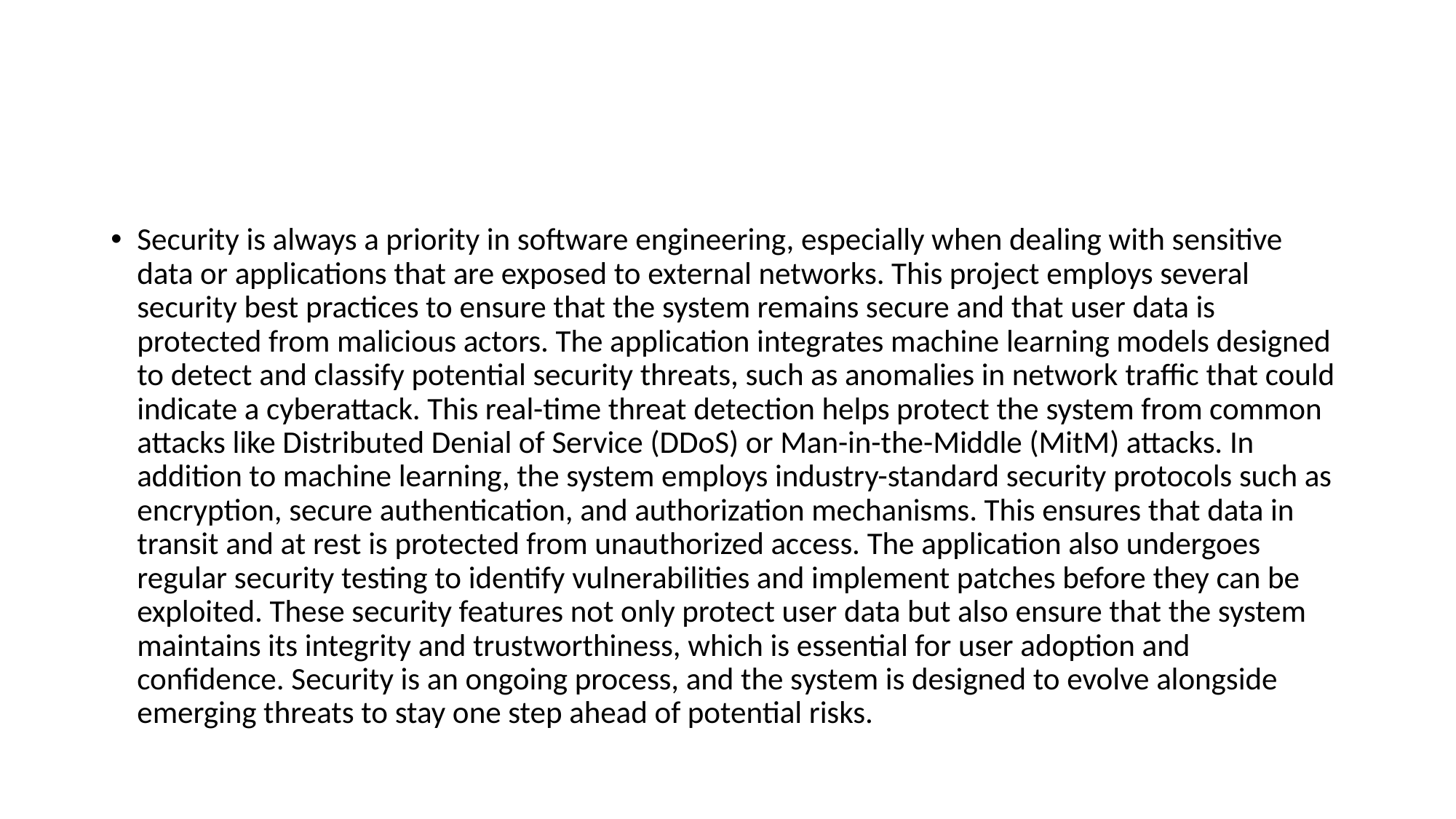

#
Security is always a priority in software engineering, especially when dealing with sensitive data or applications that are exposed to external networks. This project employs several security best practices to ensure that the system remains secure and that user data is protected from malicious actors. The application integrates machine learning models designed to detect and classify potential security threats, such as anomalies in network traffic that could indicate a cyberattack. This real-time threat detection helps protect the system from common attacks like Distributed Denial of Service (DDoS) or Man-in-the-Middle (MitM) attacks. In addition to machine learning, the system employs industry-standard security protocols such as encryption, secure authentication, and authorization mechanisms. This ensures that data in transit and at rest is protected from unauthorized access. The application also undergoes regular security testing to identify vulnerabilities and implement patches before they can be exploited. These security features not only protect user data but also ensure that the system maintains its integrity and trustworthiness, which is essential for user adoption and confidence. Security is an ongoing process, and the system is designed to evolve alongside emerging threats to stay one step ahead of potential risks.